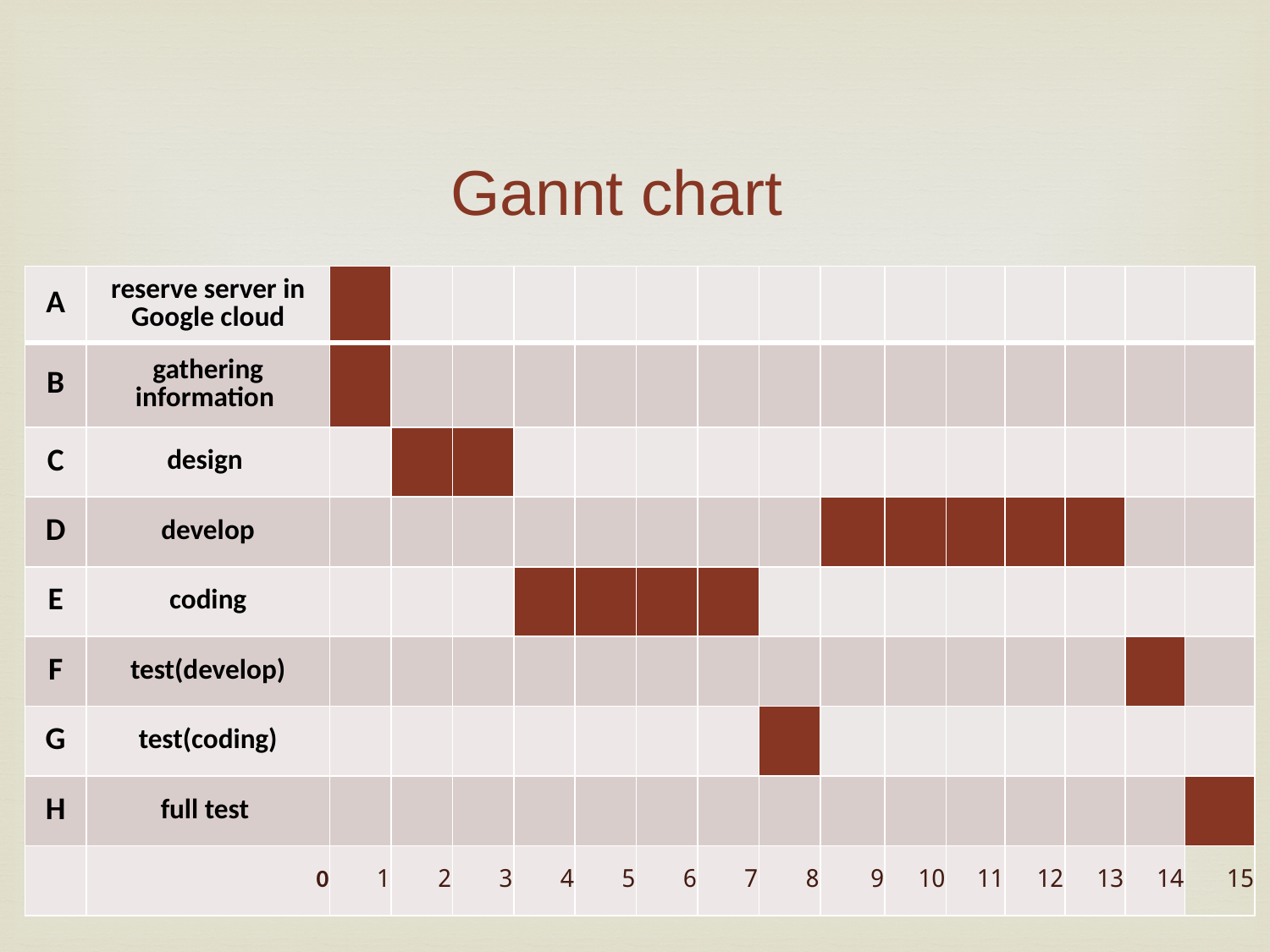

Gannt chart
| A | reserve server in Google cloud |  |  |  |  |  |  |  |  |  |  |  |  |  |  |  |
| --- | --- | --- | --- | --- | --- | --- | --- | --- | --- | --- | --- | --- | --- | --- | --- | --- |
| B | gathering information |  |  |  |  |  |  |  |  |  |  |  |  |  |  |  |
| C | design |  |  |  |  |  |  |  |  |  |  |  |  |  |  |  |
| D | develop |  |  |  |  |  |  |  |  |  |  |  |  |  |  |  |
| E | coding |  |  |  |  |  |  |  |  |  |  |  |  |  |  |  |
| F | test(develop) |  |  |  |  |  |  |  |  |  |  |  |  |  |  |  |
| G | test(coding) |  |  |  |  |  |  |  |  |  |  |  |  |  |  |  |
| H | full test |  |  |  |  |  |  |  |  |  |  |  |  |  |  |  |
|  | 0 | 1 | 2 | 3 | 4 | 5 | 6 | 7 | 8 | 9 | 10 | 11 | 12 | 13 | 14 | 15 |